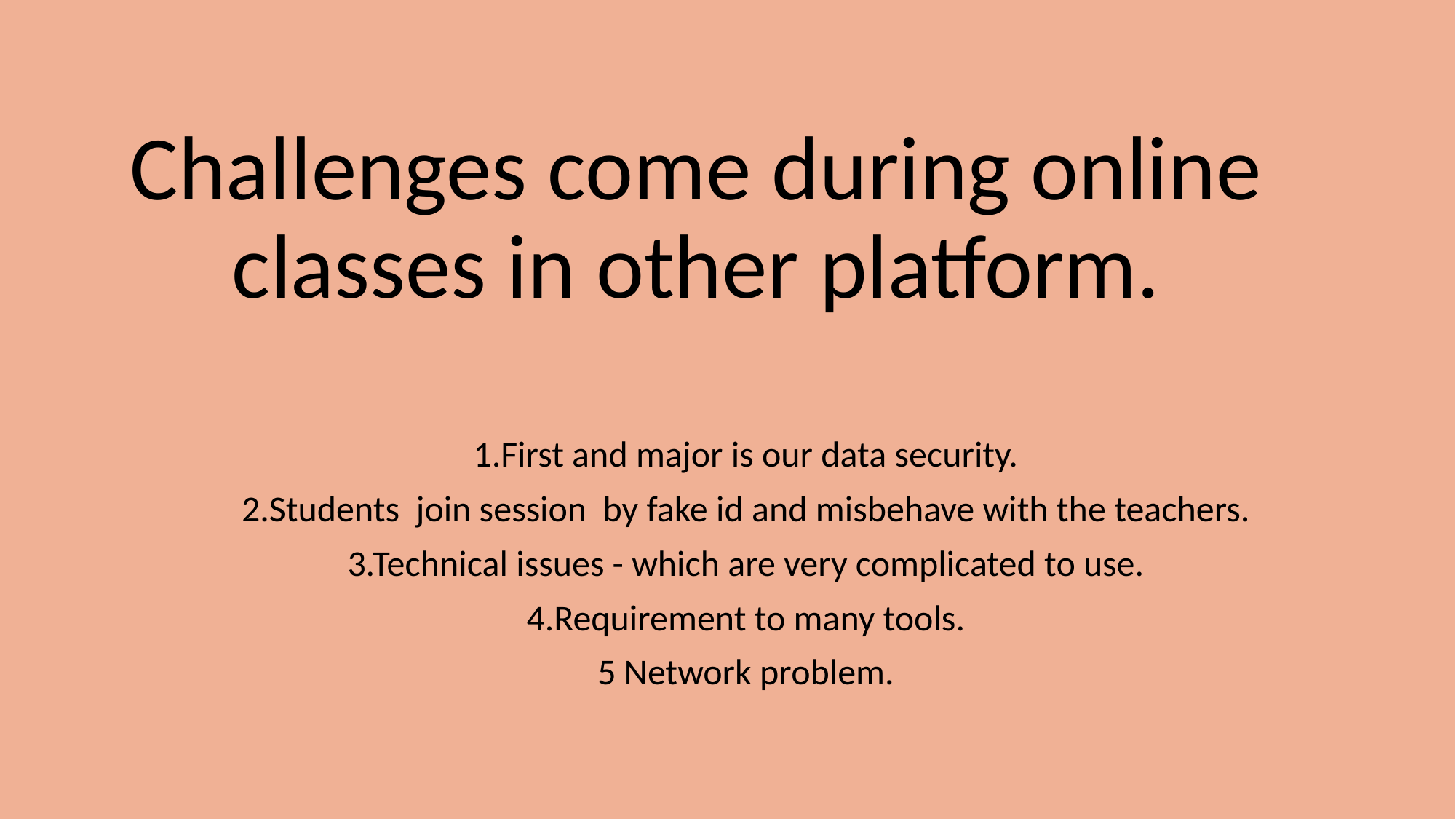

# Challenges come during online classes in other platform.
1.First and major is our data security.
2.Students  join session  by fake id and misbehave with the teachers.
3.Technical issues - which are very complicated to use.
4.Requirement to many tools.
5 Network problem.